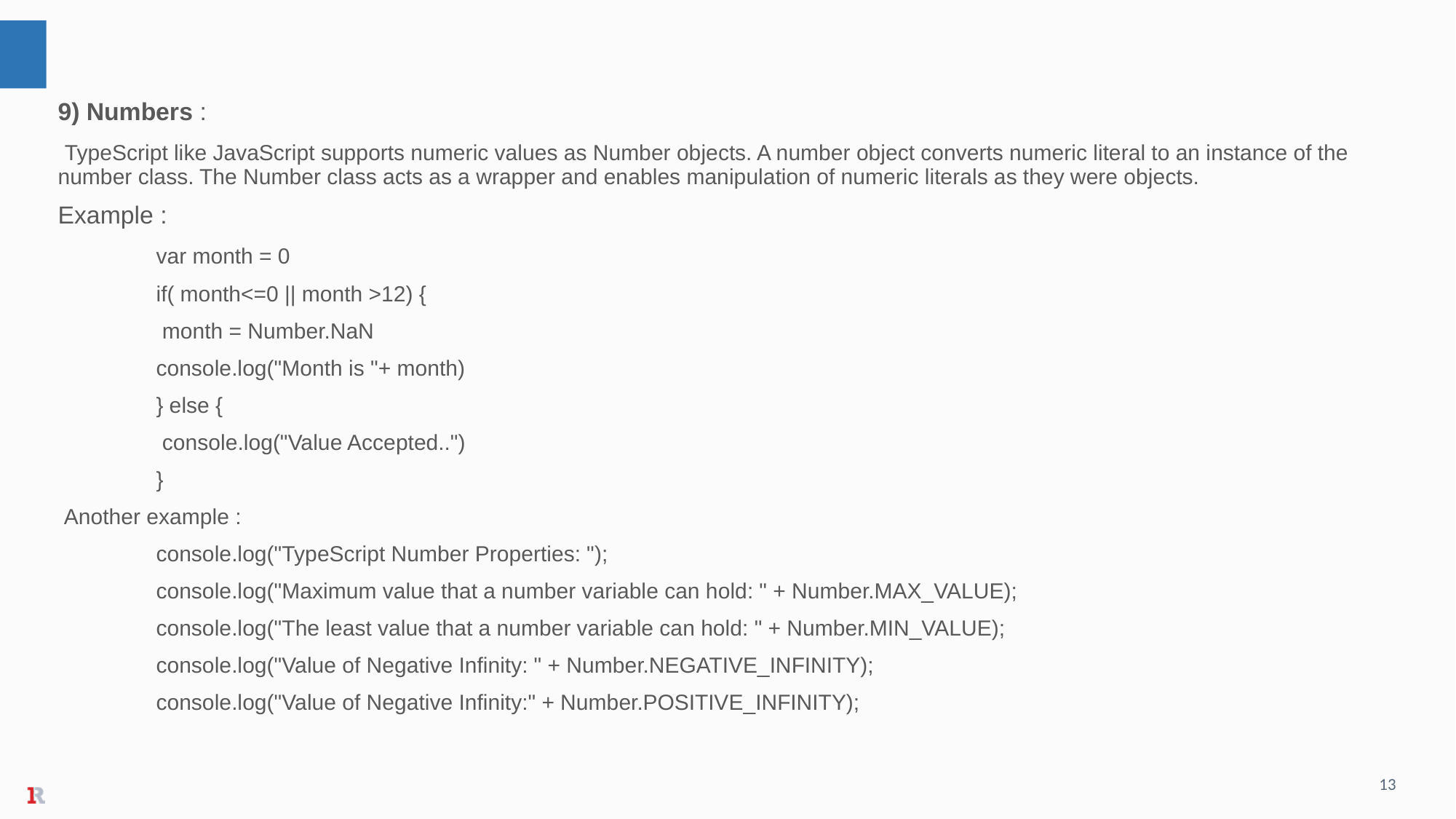

9) Numbers :
 TypeScript like JavaScript supports numeric values as Number objects. A number object converts numeric literal to an instance of the number class. The Number class acts as a wrapper and enables manipulation of numeric literals as they were objects.
Example :
	var month = 0
	if( month<=0 || month >12) {
  	 month = Number.NaN
   	console.log("Month is "+ month)
	} else {
  	 console.log("Value Accepted..")
	}
 Another example :
	console.log("TypeScript Number Properties: ");
	console.log("Maximum value that a number variable can hold: " + Number.MAX_VALUE);
	console.log("The least value that a number variable can hold: " + Number.MIN_VALUE);
	console.log("Value of Negative Infinity: " + Number.NEGATIVE_INFINITY);
	console.log("Value of Negative Infinity:" + Number.POSITIVE_INFINITY);